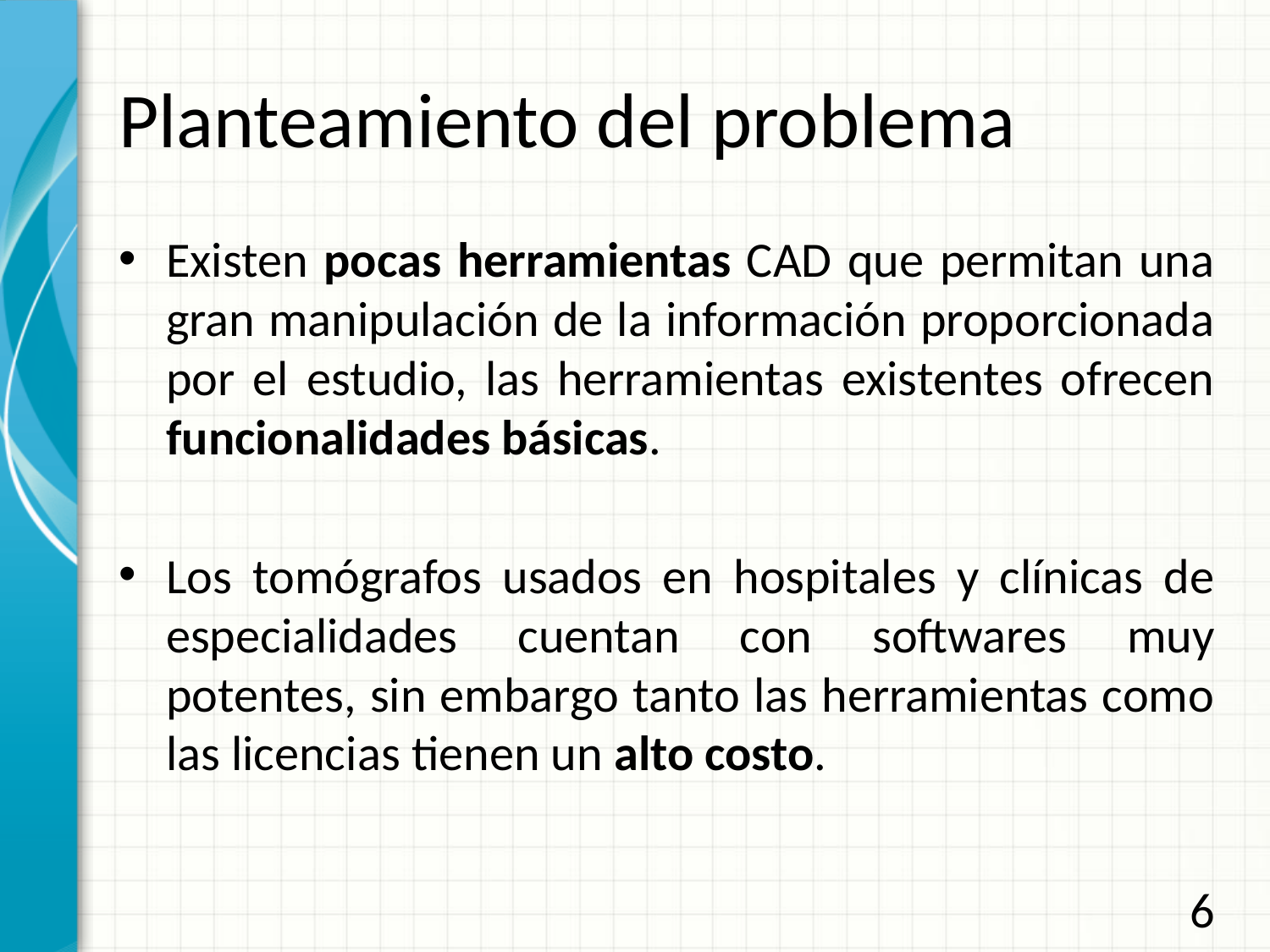

# Planteamiento del problema
Existen pocas herramientas CAD que permitan una gran manipulación de la información proporcionada por el estudio, las herramientas existentes ofrecen funcionalidades básicas.

Los tomógrafos usados en hospitales y clínicas de especialidades cuentan con softwares muy potentes, sin embargo tanto las herramientas como las licencias tienen un alto costo.

6